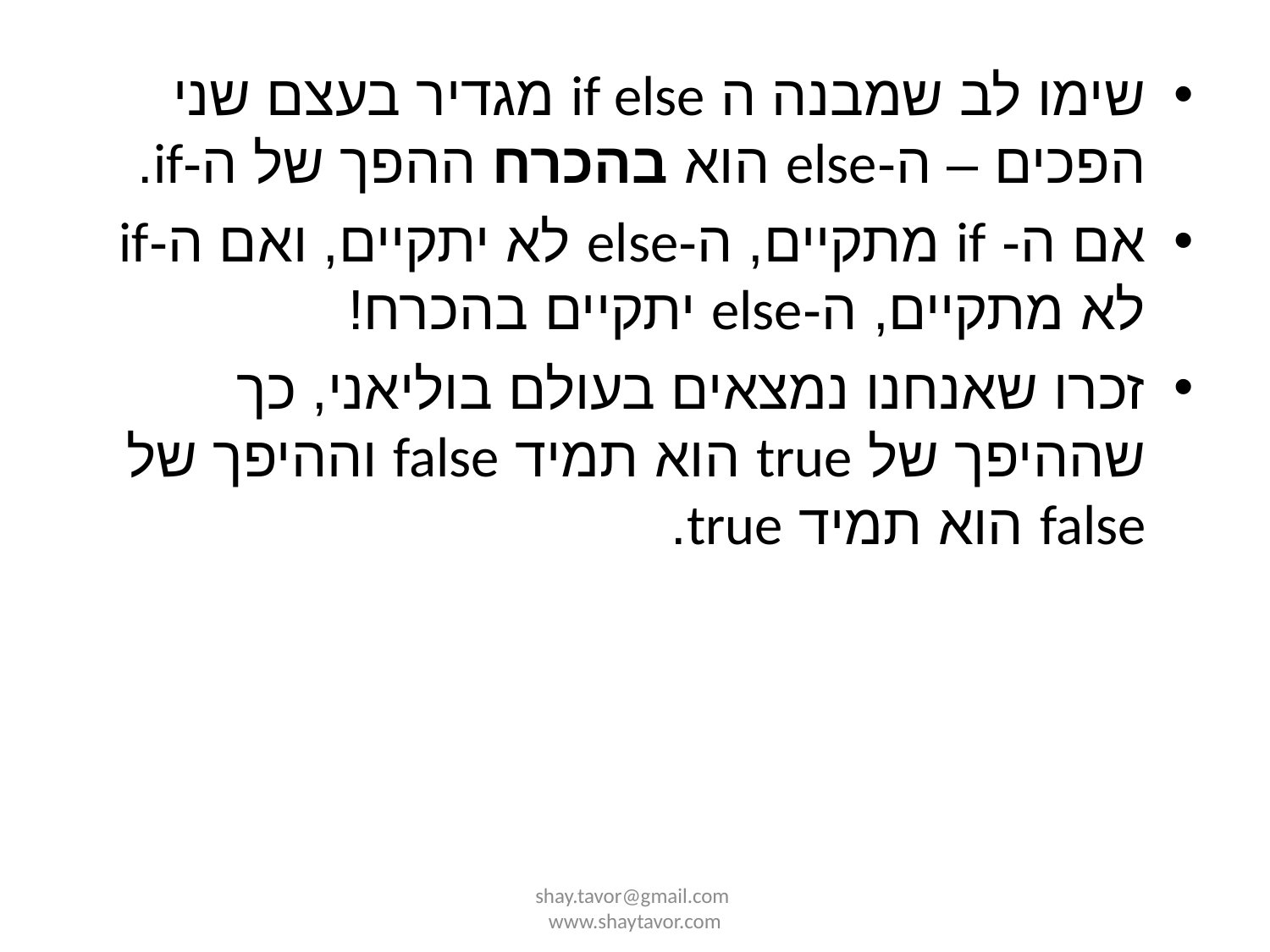

שימו לב שמבנה ה if else מגדיר בעצם שני הפכים – ה-else הוא בהכרח ההפך של ה-if.
אם ה- if מתקיים, ה-else לא יתקיים, ואם ה-if לא מתקיים, ה-else יתקיים בהכרח!
זכרו שאנחנו נמצאים בעולם בוליאני, כך שההיפך של true הוא תמיד false וההיפך של false הוא תמיד true.
shay.tavor@gmail.com  www.shaytavor.com